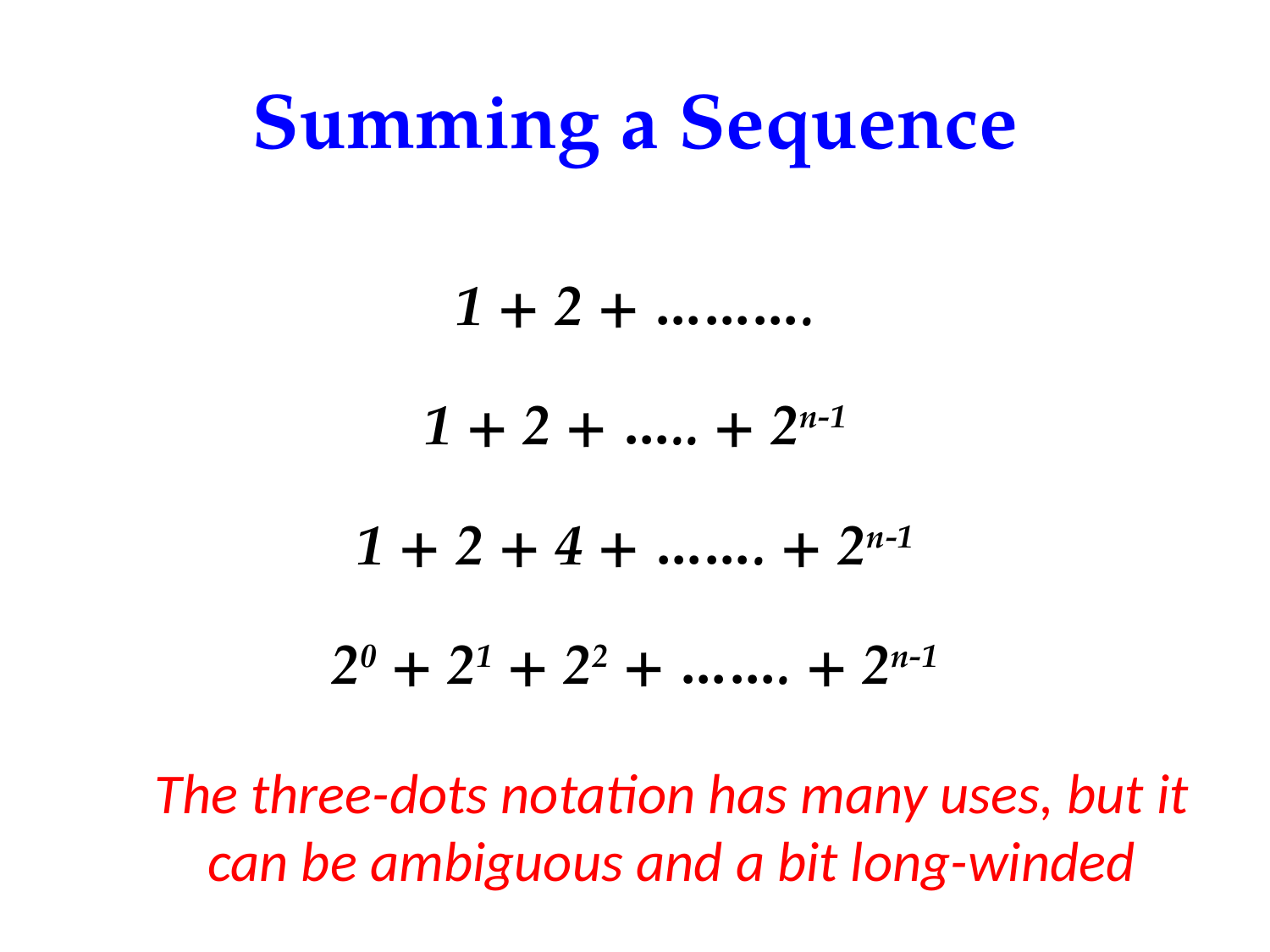

# Summing a Sequence
1 + 2 + ……….
1 + 2 + ….. + 2n-1
1 + 2 + 4 + ……. + 2n-1
20 + 21 + 22 + ……. + 2n-1

The three-dots notation has many uses, but it can be ambiguous and a bit long-winded